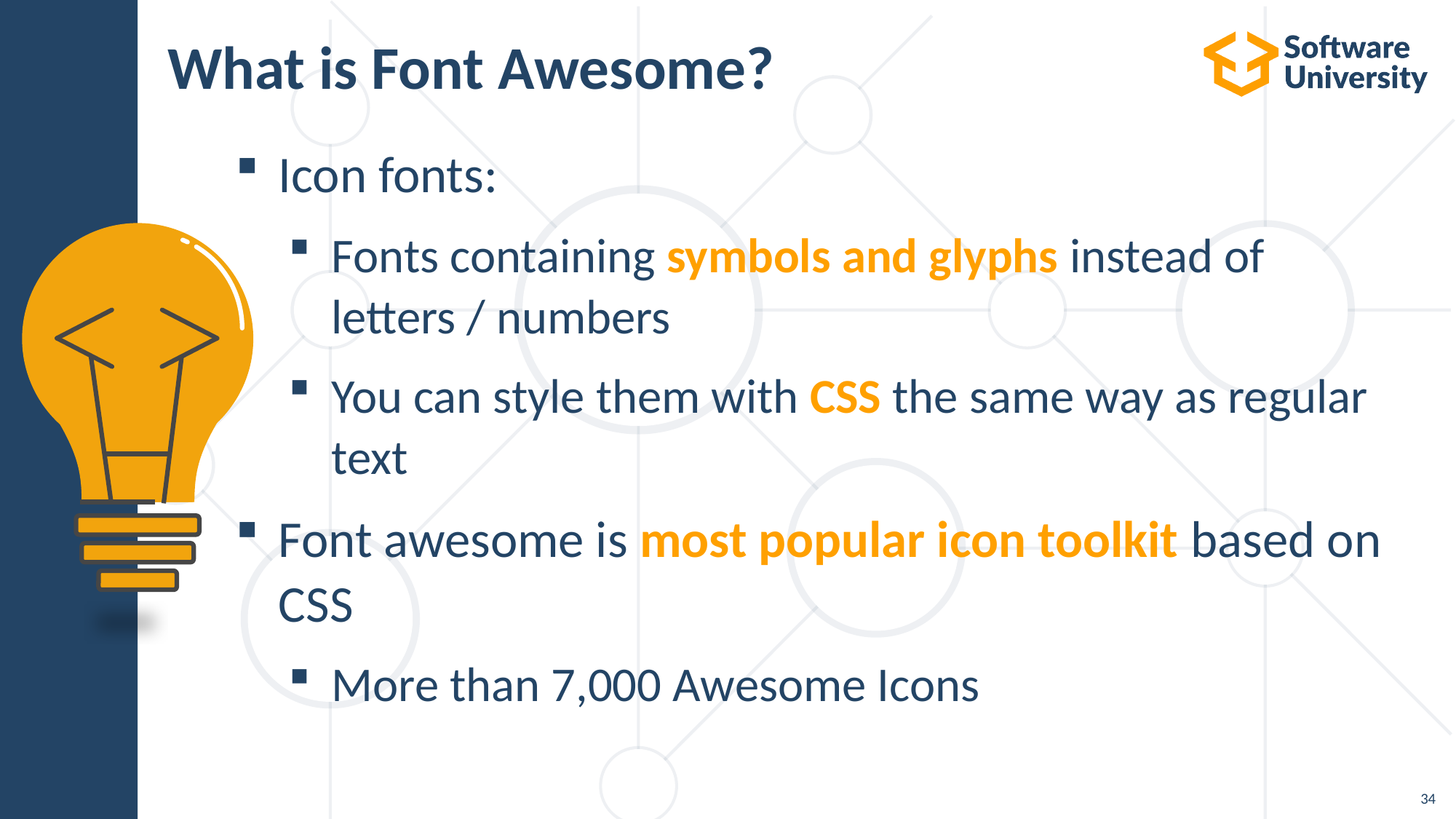

# What is Font Awesome?
Icon fonts:
Fonts containing symbols and glyphs instead of
letters / numbers
You can style them with CSS the same way as regular text
Font awesome is most popular icon toolkit based on CSS
More than 7,000 Awesome Icons
34